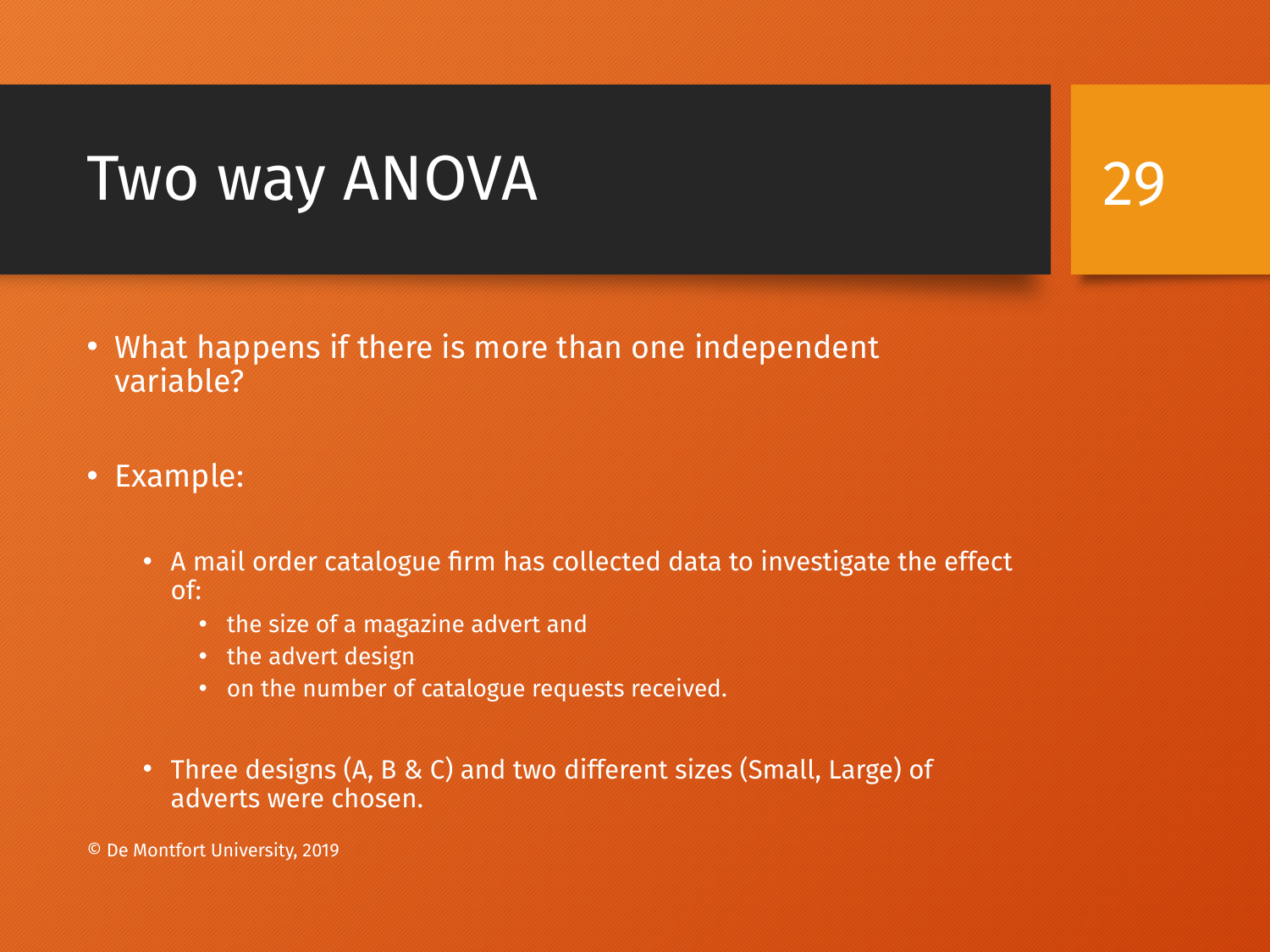

# Two way ANOVA
29
What happens if there is more than one independent variable?

Example:

A mail order catalogue firm has collected data to investigate the effect of:
the size of a magazine advert and
the advert design
on the number of catalogue requests received.

Three designs (A, B & C) and two different sizes (Small, Large) of adverts were chosen.
© De Montfort University, 2019